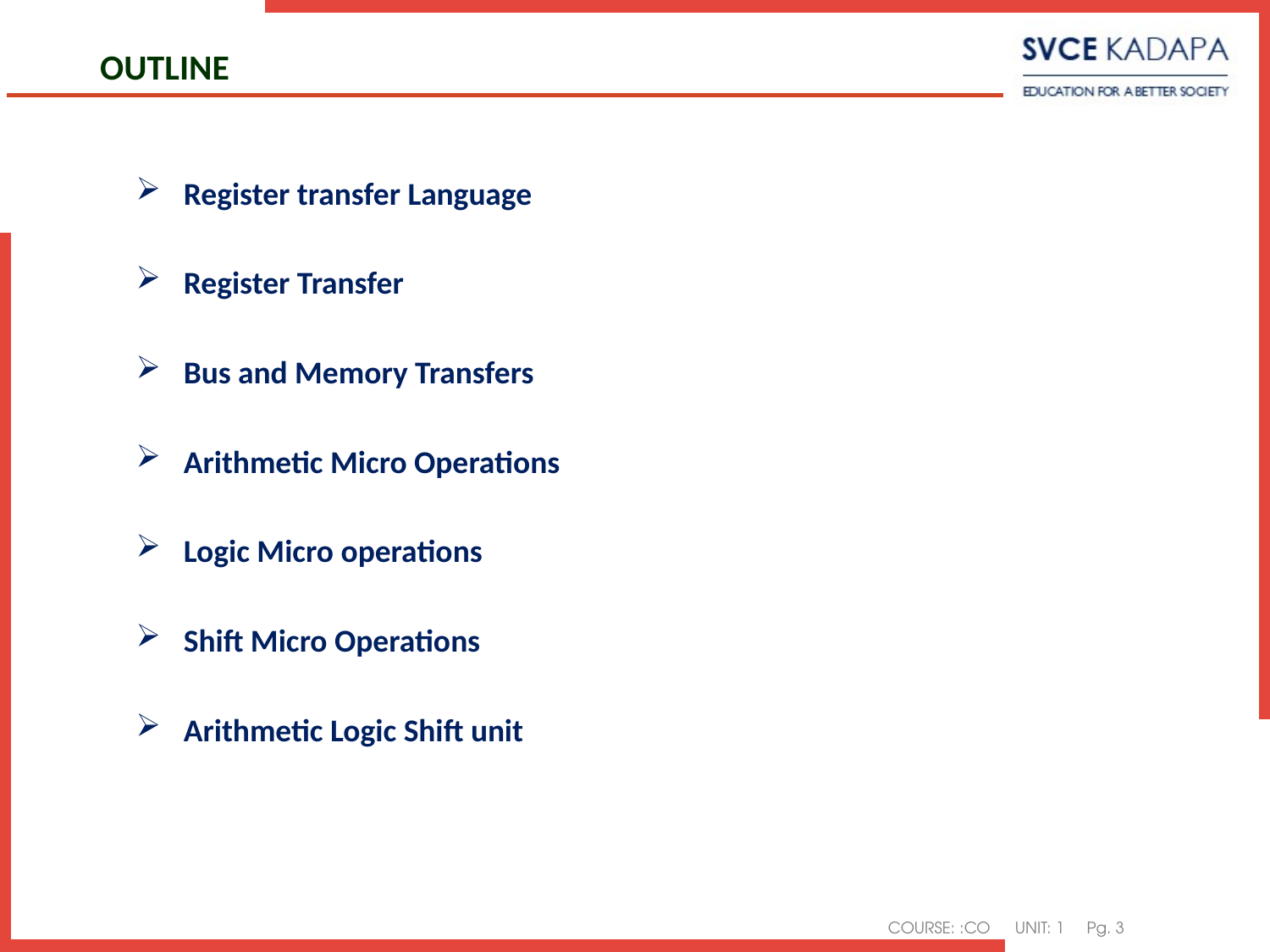

# OUTLINE
Register transfer Language
Register Transfer
Bus and Memory Transfers
Arithmetic Micro Operations
Logic Micro operations
Shift Micro Operations
Arithmetic Logic Shift unit